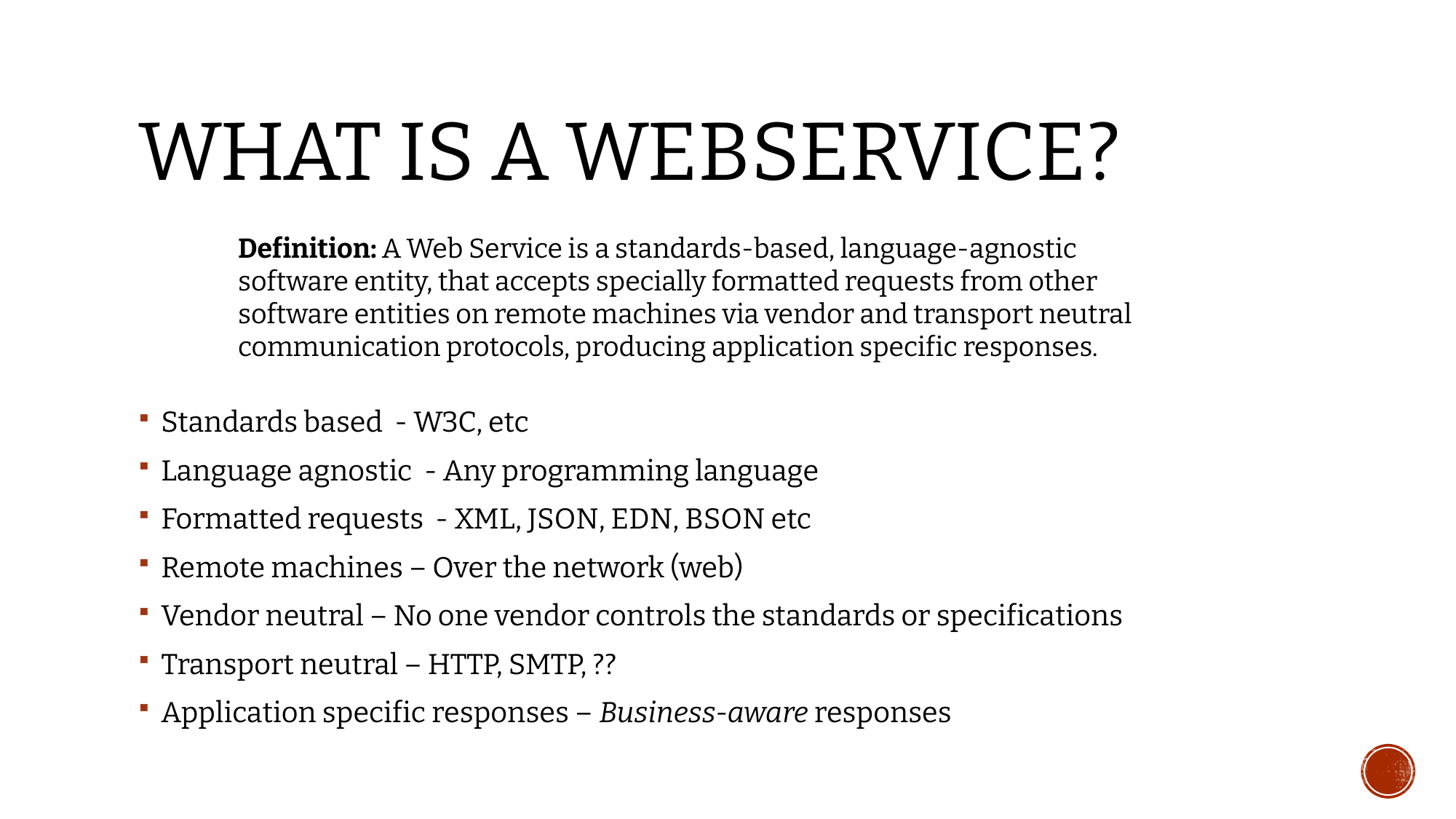

# What is a WEBService?
Definition: A Web Service is a standards-based, language-agnostic software entity, that accepts specially formatted requests from other software entities on remote machines via vendor and transport neutral communication protocols, producing application specific responses.

Standards based  - W3C, etc
Language agnostic  - Any programming language
Formatted requests  - XML, JSON, EDN, BSON etc
Remote machines – Over the network (web)
Vendor neutral – No one vendor controls the standards or specifications
Transport neutral – HTTP, SMTP, ??
Application specific responses – Business-aware responses